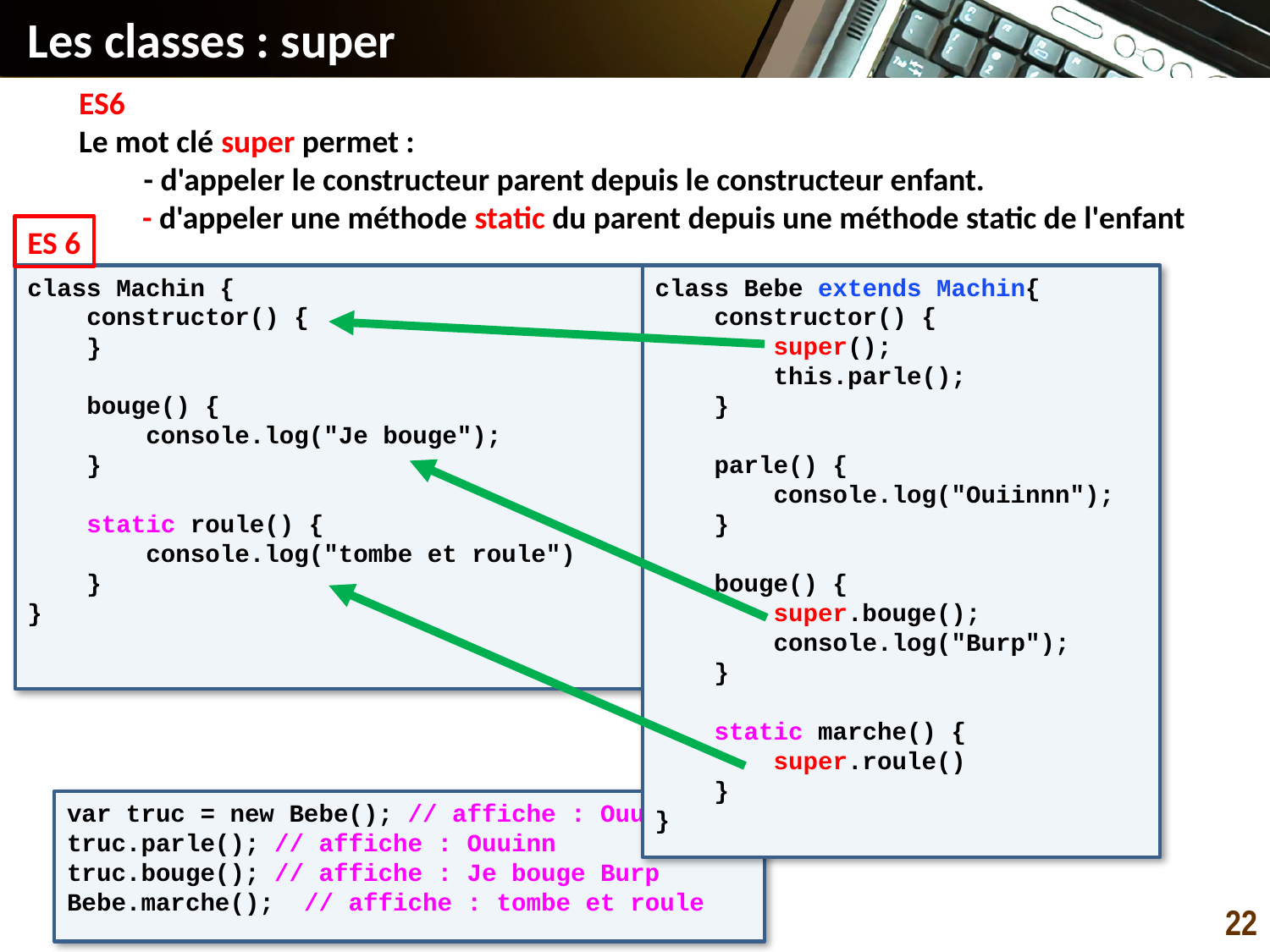

# Les classes : super
ES6
Le mot clé super permet :
         - d'appeler le constructeur parent depuis le constructeur enfant.
- d'appeler une méthode static du parent depuis une méthode static de l'enfant
ES 6
class Machin {
    constructor() {
    }

    bouge() {
        console.log("Je bouge");
    }

    static roule() {
        console.log("tombe et roule")
    }
}

class Bebe extends Machin{
    constructor() {
        super();
        this.parle();
    }

    parle() {
        console.log("Ouiinnn");
    }

    bouge() {
        super.bouge();
        console.log("Burp");
    }

    static marche() {
        super.roule()
    }
}

var truc = new Bebe(); // affiche : Ouuinn
truc.parle(); // affiche : Ouuinn
truc.bouge(); // affiche : Je bouge Burp
Bebe.marche();  // affiche : tombe et roule

22